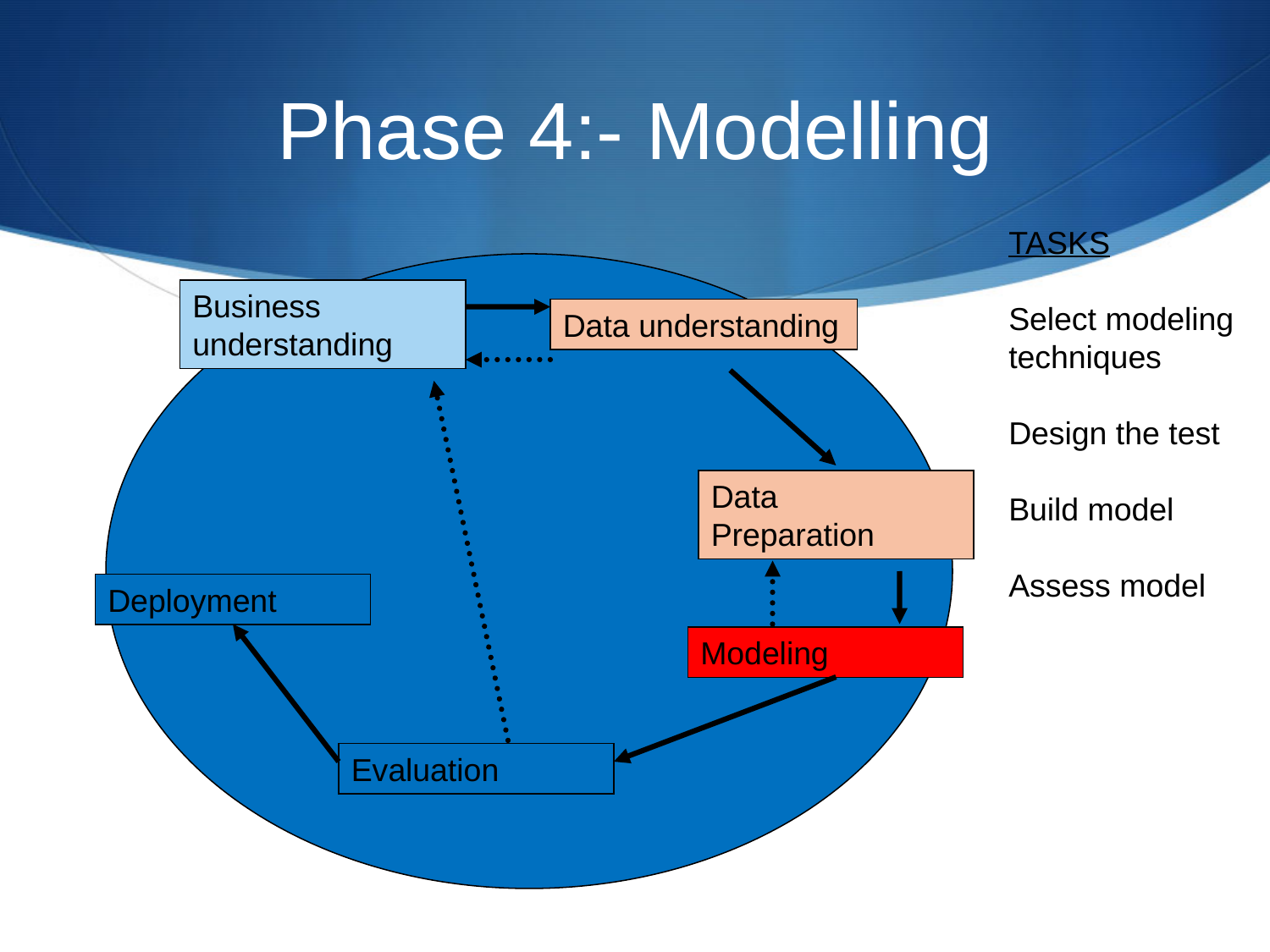

# Phase 4:- Modelling
TASKS

Select modeling
techniques

Design the test

Build model

Assess model

Business understanding
Data understanding

Data
Preparation

Deployment

Modeling

Evaluation